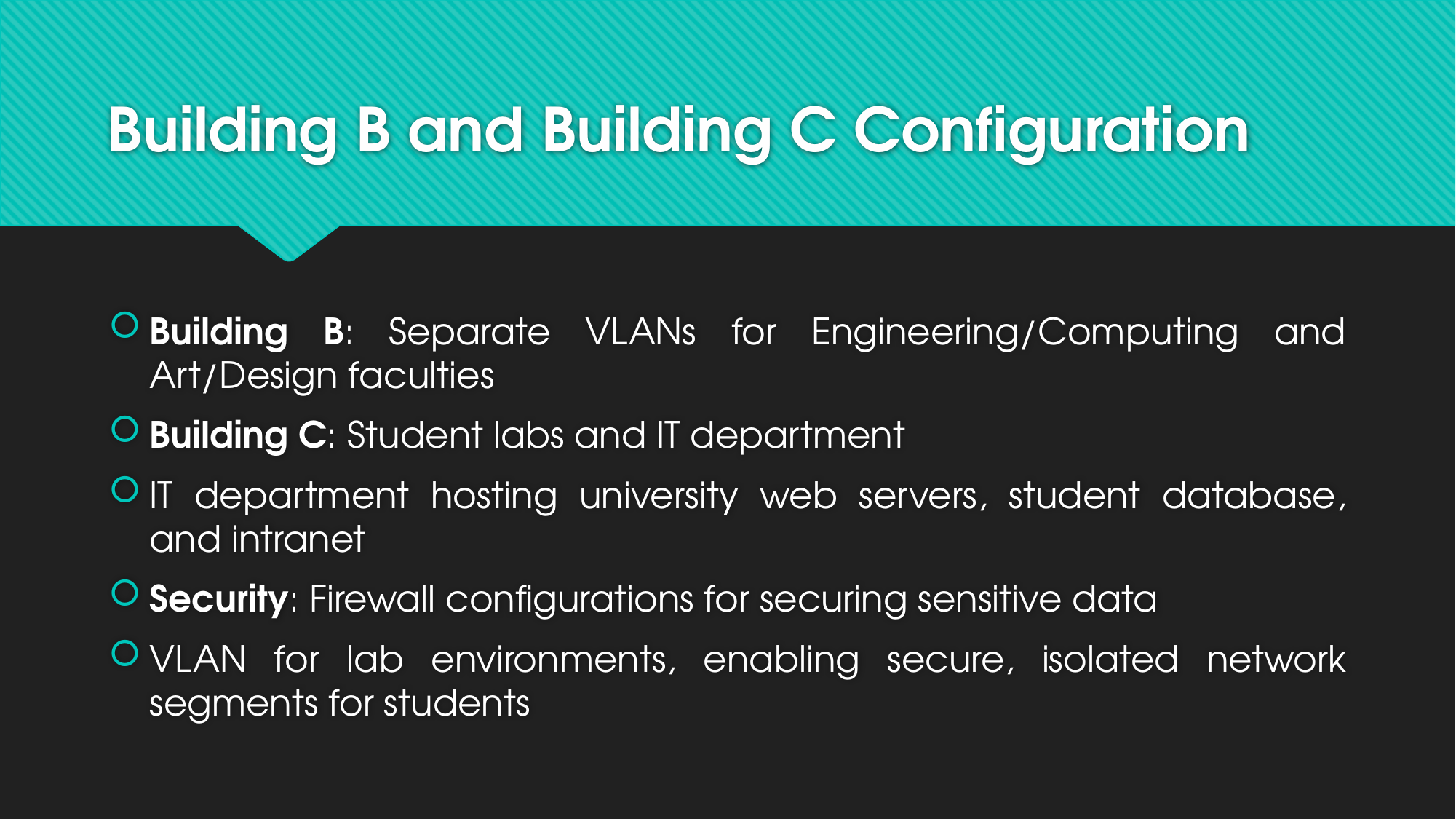

# Building B and Building C Configuration
Building B: Separate VLANs for Engineering/Computing and Art/Design faculties
Building C: Student labs and IT department
IT department hosting university web servers, student database, and intranet
Security: Firewall configurations for securing sensitive data
VLAN for lab environments, enabling secure, isolated network segments for students